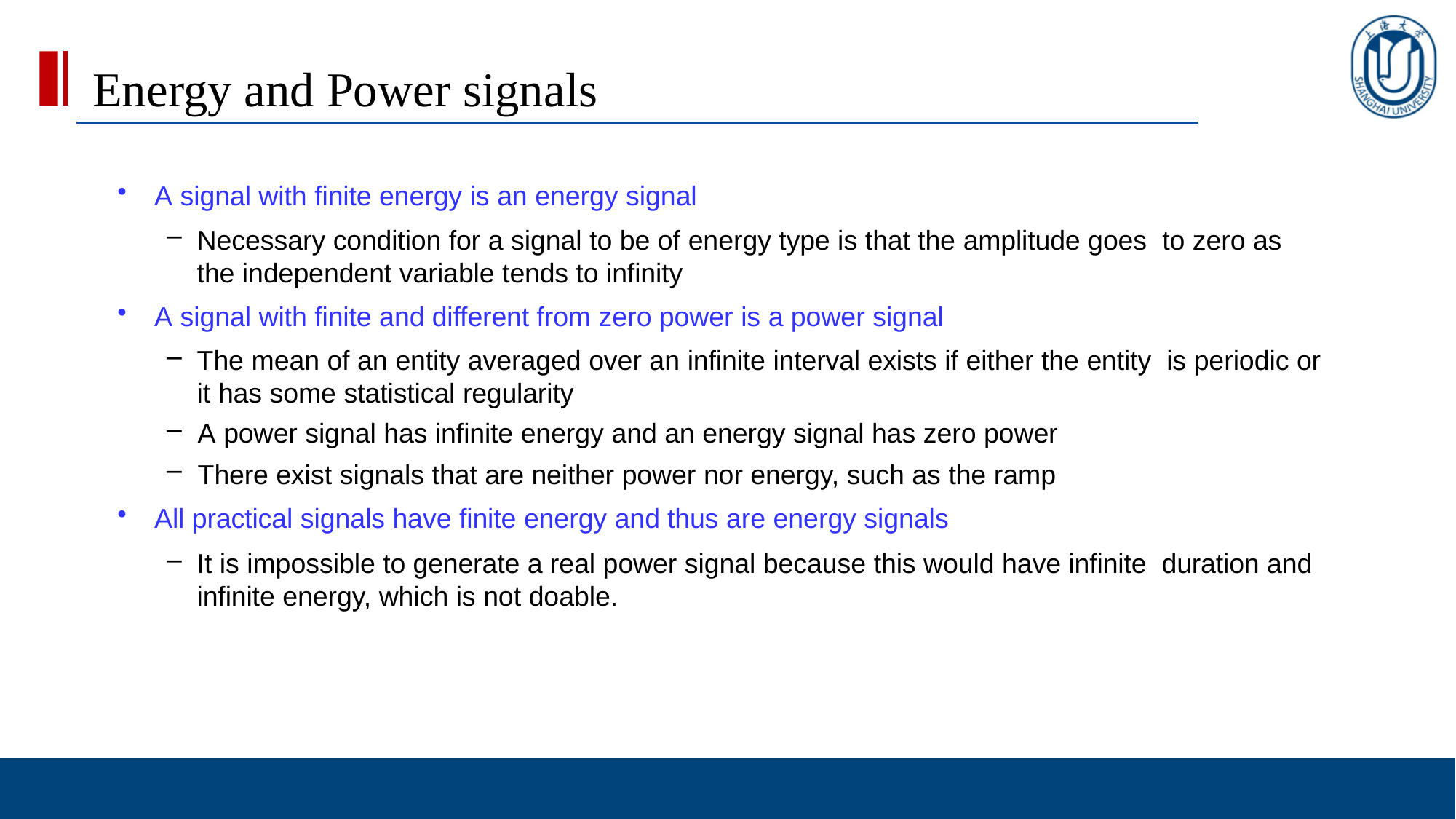

# Energy and Power signals
A signal with finite energy is an energy signal
Necessary condition for a signal to be of energy type is that the amplitude goes  to zero as the independent variable tends to infinity
A signal with finite and different from zero power is a power signal
The mean of an entity averaged over an infinite interval exists if either the entity  is periodic or it has some statistical regularity
A power signal has infinite energy and an energy signal has zero power
There exist signals that are neither power nor energy, such as the ramp
All practical signals have finite energy and thus are energy signals
It is impossible to generate a real power signal because this would have infinite  duration and infinite energy, which is not doable.